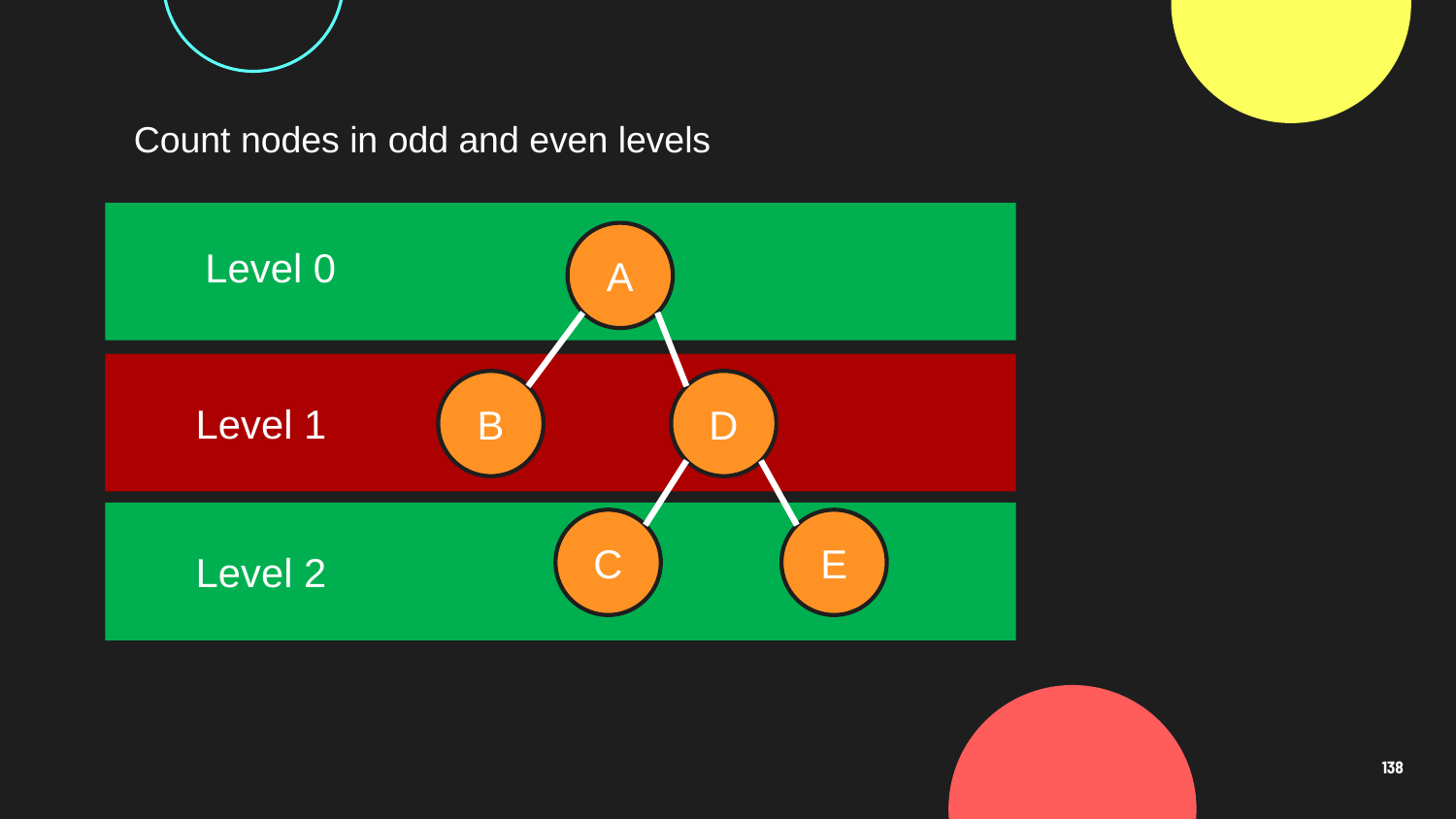

Count nodes in odd and even levels

A
Level 0

B
D
Level 1

C
E
Level 2
138